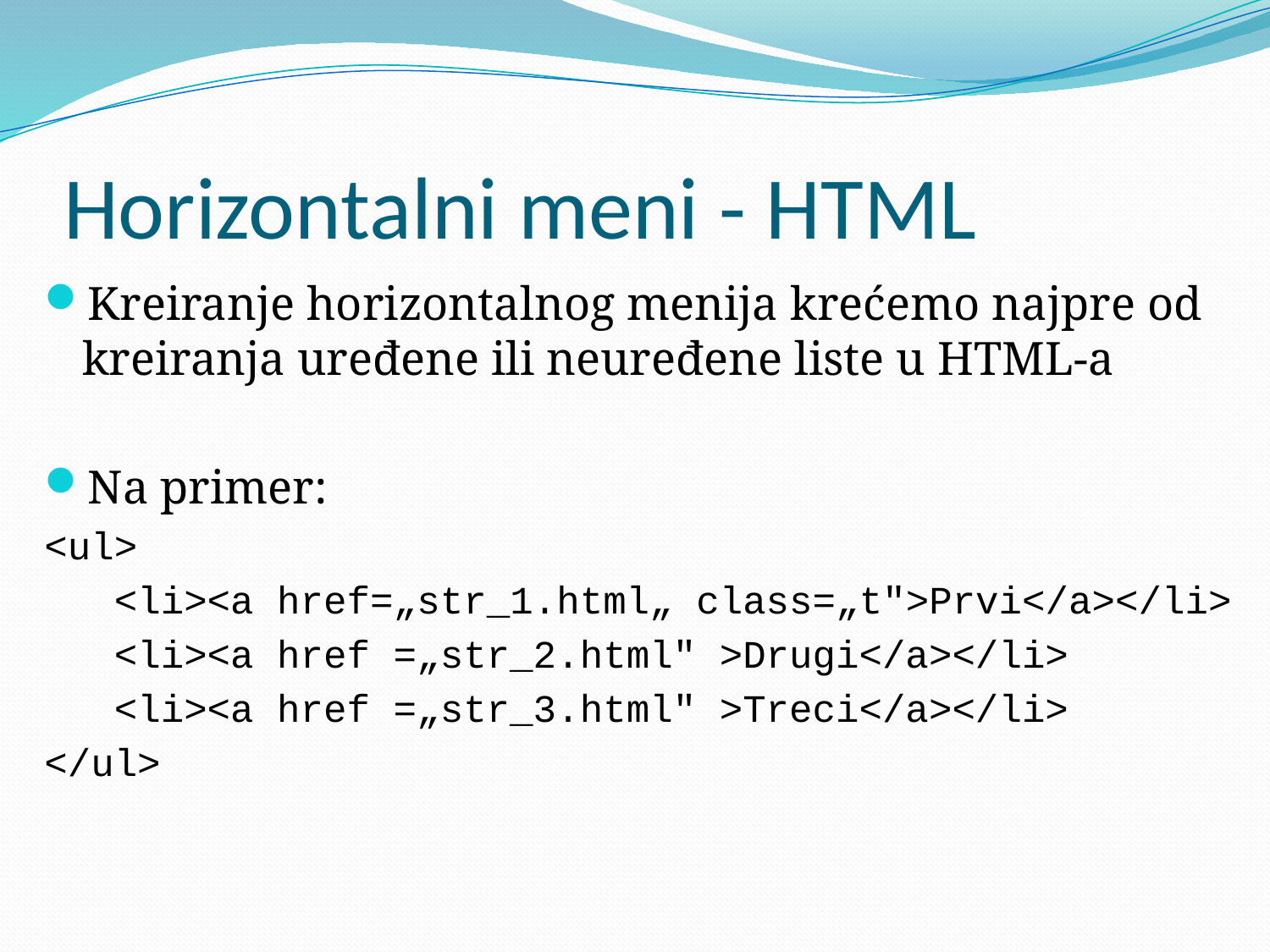

# Horizontalni meni - HTML
Kreiranje horizontalnog menija krećemo najpre od kreiranja uređene ili neuređene liste u HTML-a

Na primer:
<ul>
   <li><a href=„str_1.html„ class=„t">Prvi</a></li>
   <li><a href =„str_2.html" >Drugi</a></li>
   <li><a href =„str_3.html" >Treci</a></li>
</ul>